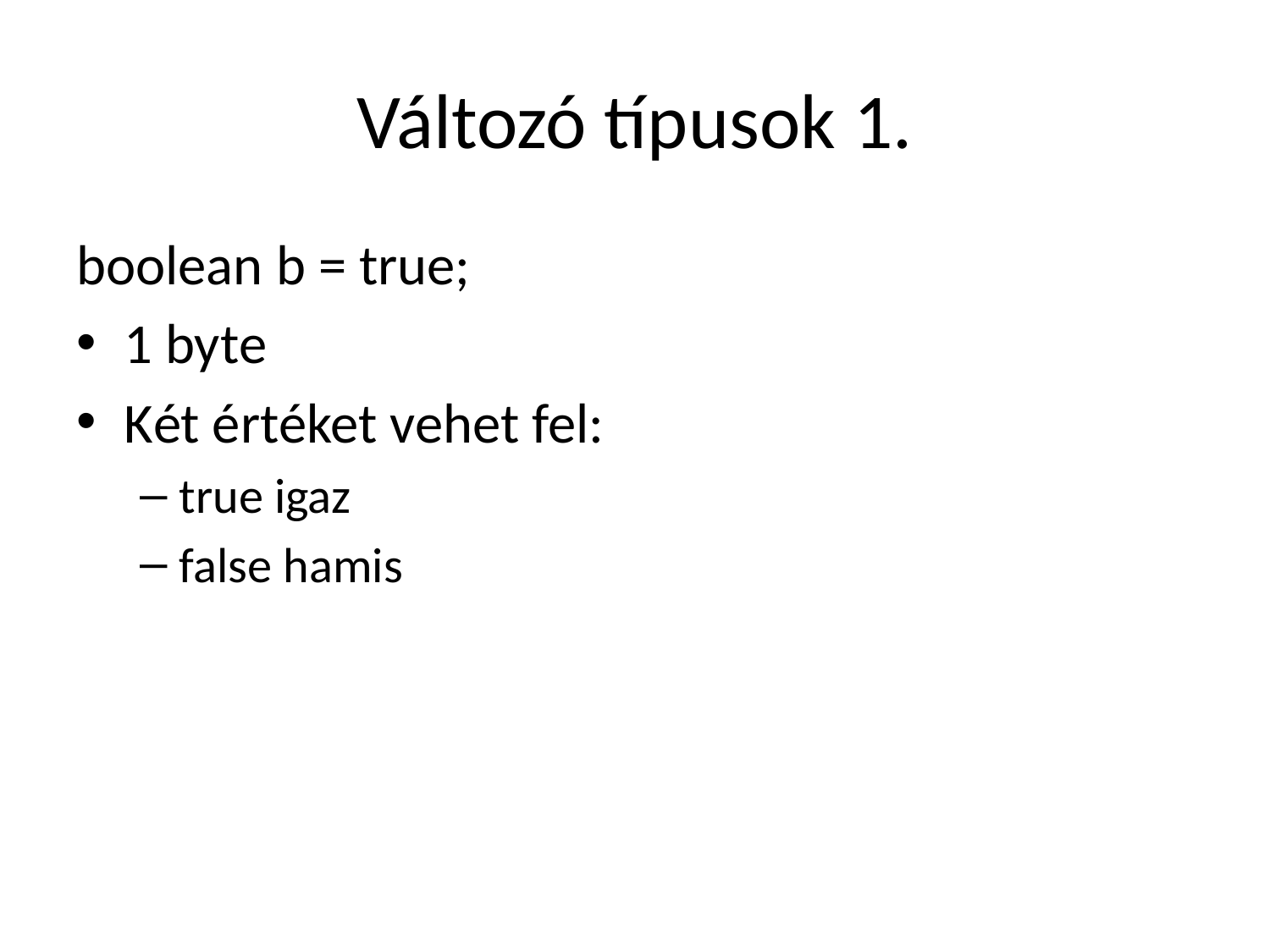

# Változó típusok 1.
boolean b = true;
1 byte
Két értéket vehet fel:
true igaz
false hamis